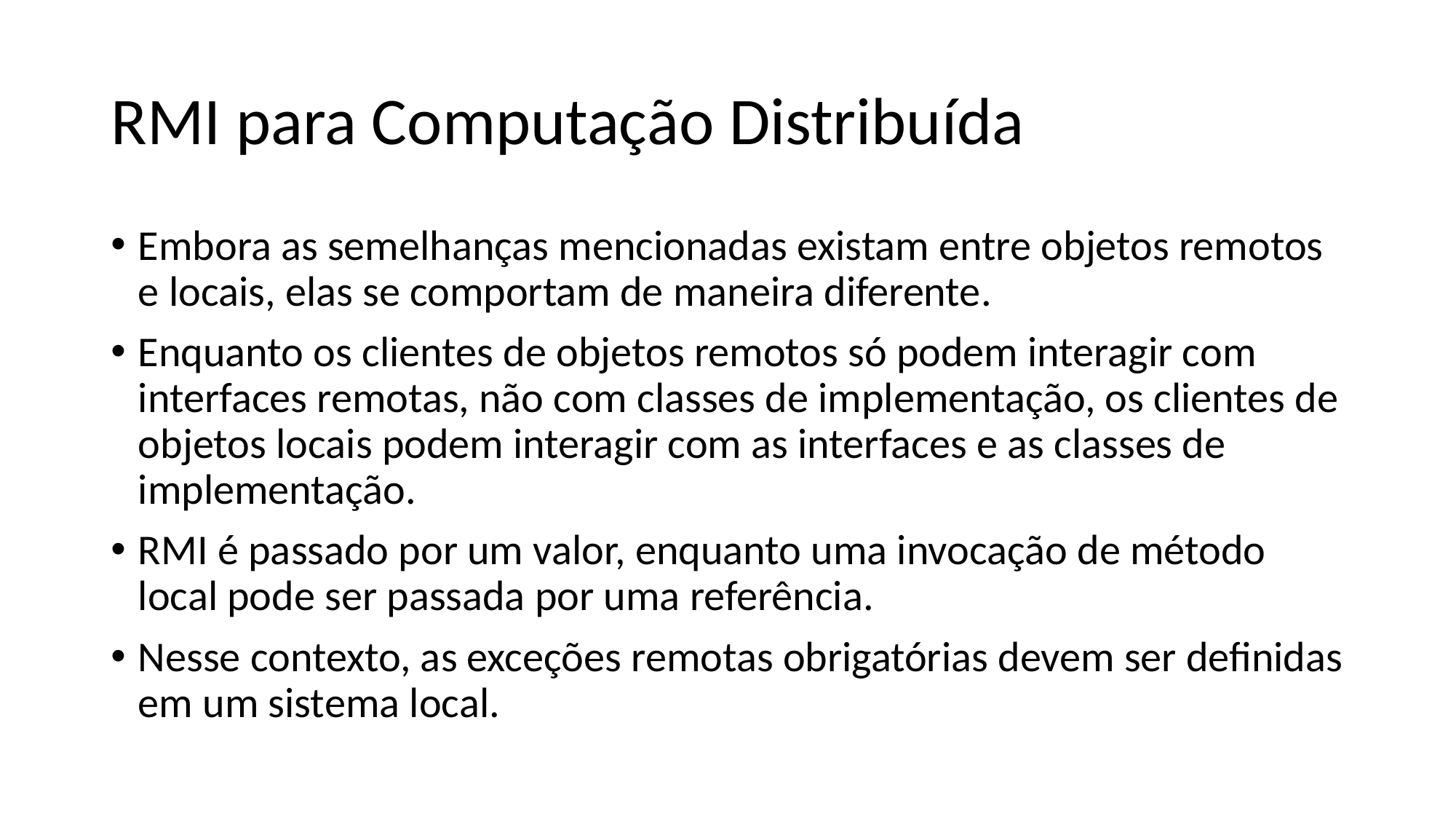

# RMI para Computação Distribuída
Embora as semelhanças mencionadas existam entre objetos remotos e locais, elas se comportam de maneira diferente.
Enquanto os clientes de objetos remotos só podem interagir com interfaces remotas, não com classes de implementação, os clientes de objetos locais podem interagir com as interfaces e as classes de implementação.
RMI é passado por um valor, enquanto uma invocação de método local pode ser passada por uma referência.
Nesse contexto, as exceções remotas obrigatórias devem ser definidas em um sistema local.